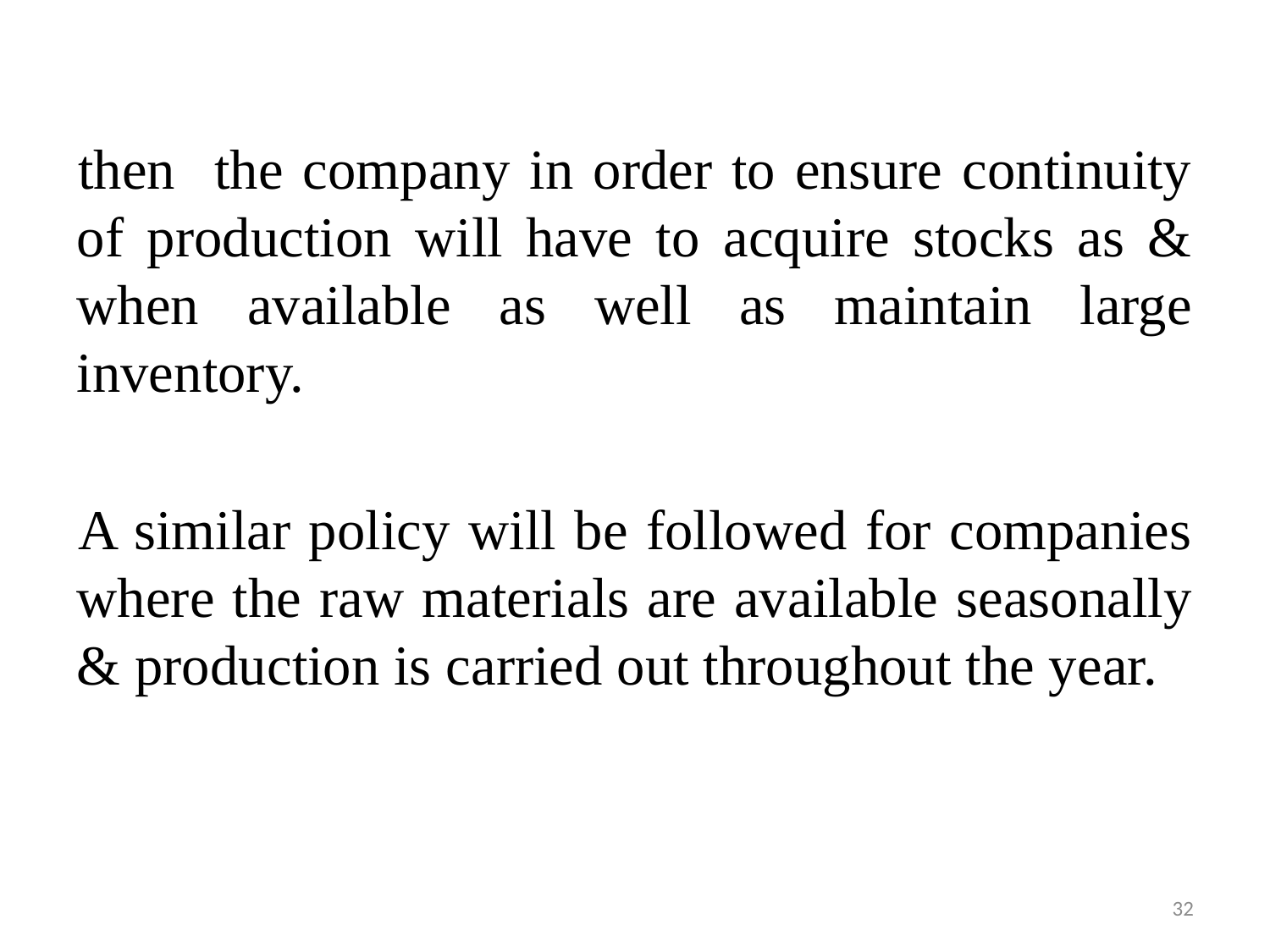

then  the company in order to ensure continuity of production will have to acquire stocks as & when available as well as maintain large inventory.

A similar policy will be followed for companies where the raw materials are available seasonally & production is carried out throughout the year.
32